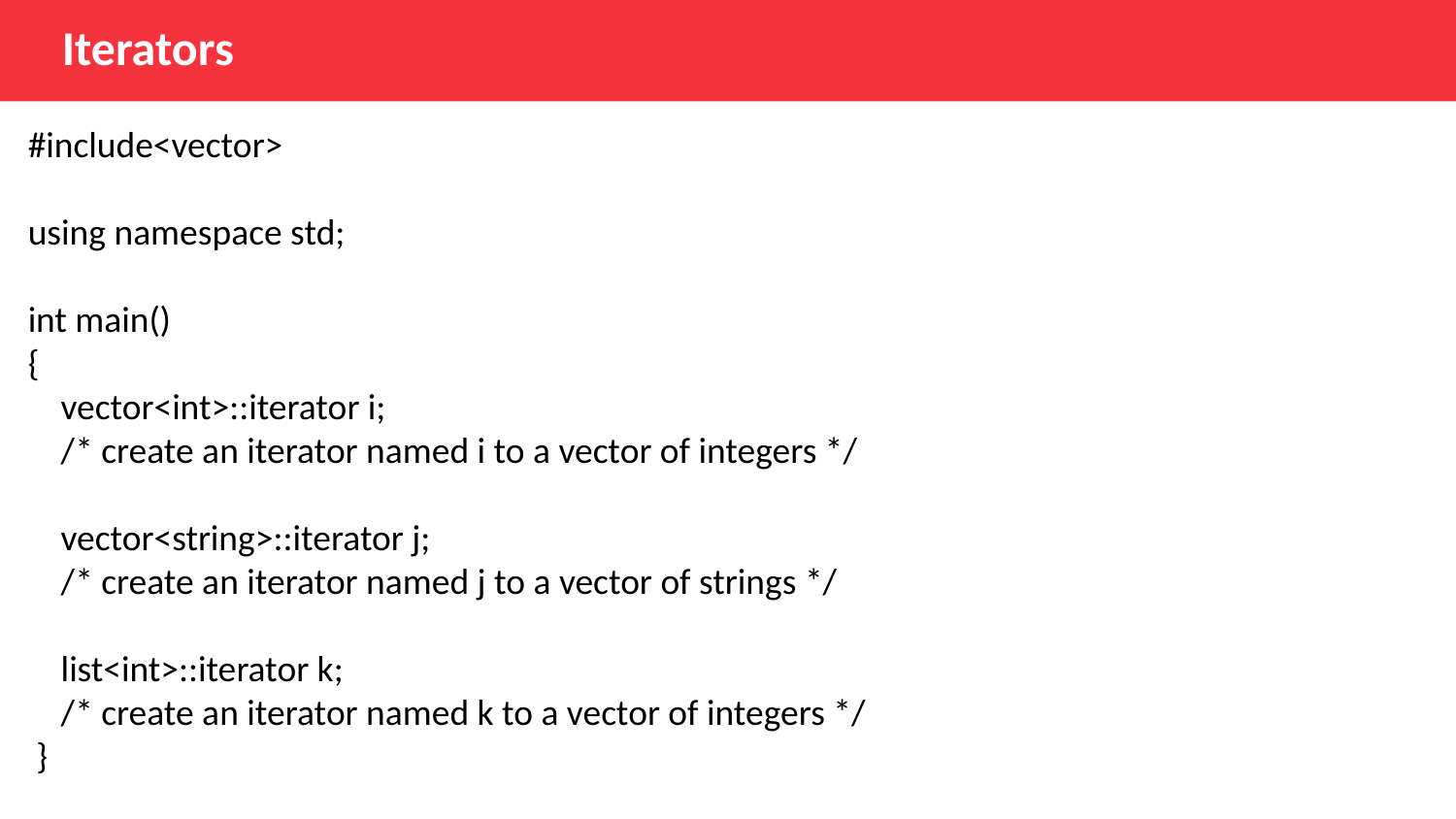

Iterators
#include<vector>

using namespace std;

int main()
{
    vector<int>::iterator i;
    /* create an iterator named i to a vector of integers */

    vector<string>::iterator j;
    /* create an iterator named j to a vector of strings */

    list<int>::iterator k;
    /* create an iterator named k to a vector of integers */
 }